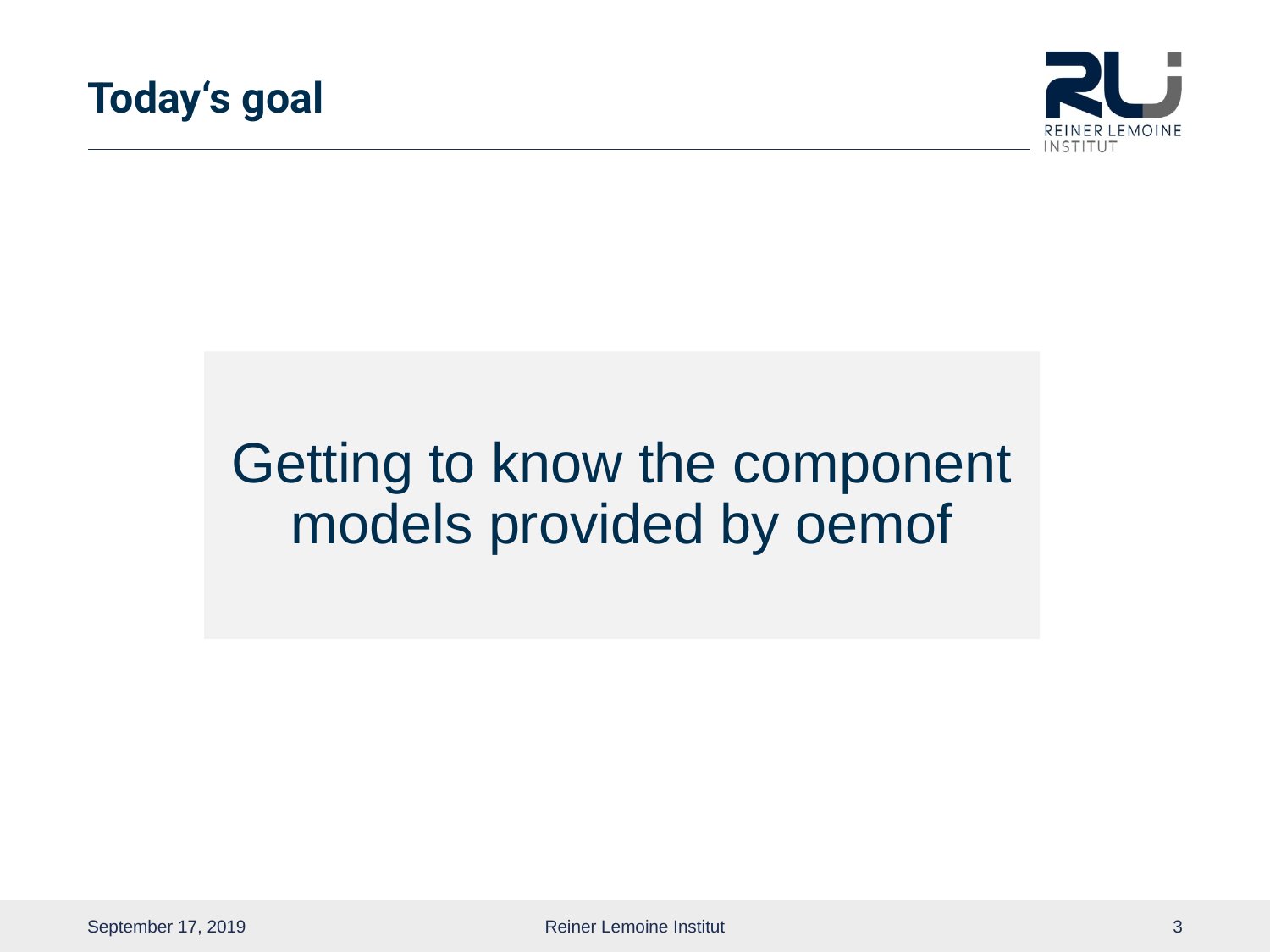

# Today‘s goal
Getting to know the component models provided by oemof
September 17, 2019
Reiner Lemoine Institut
3